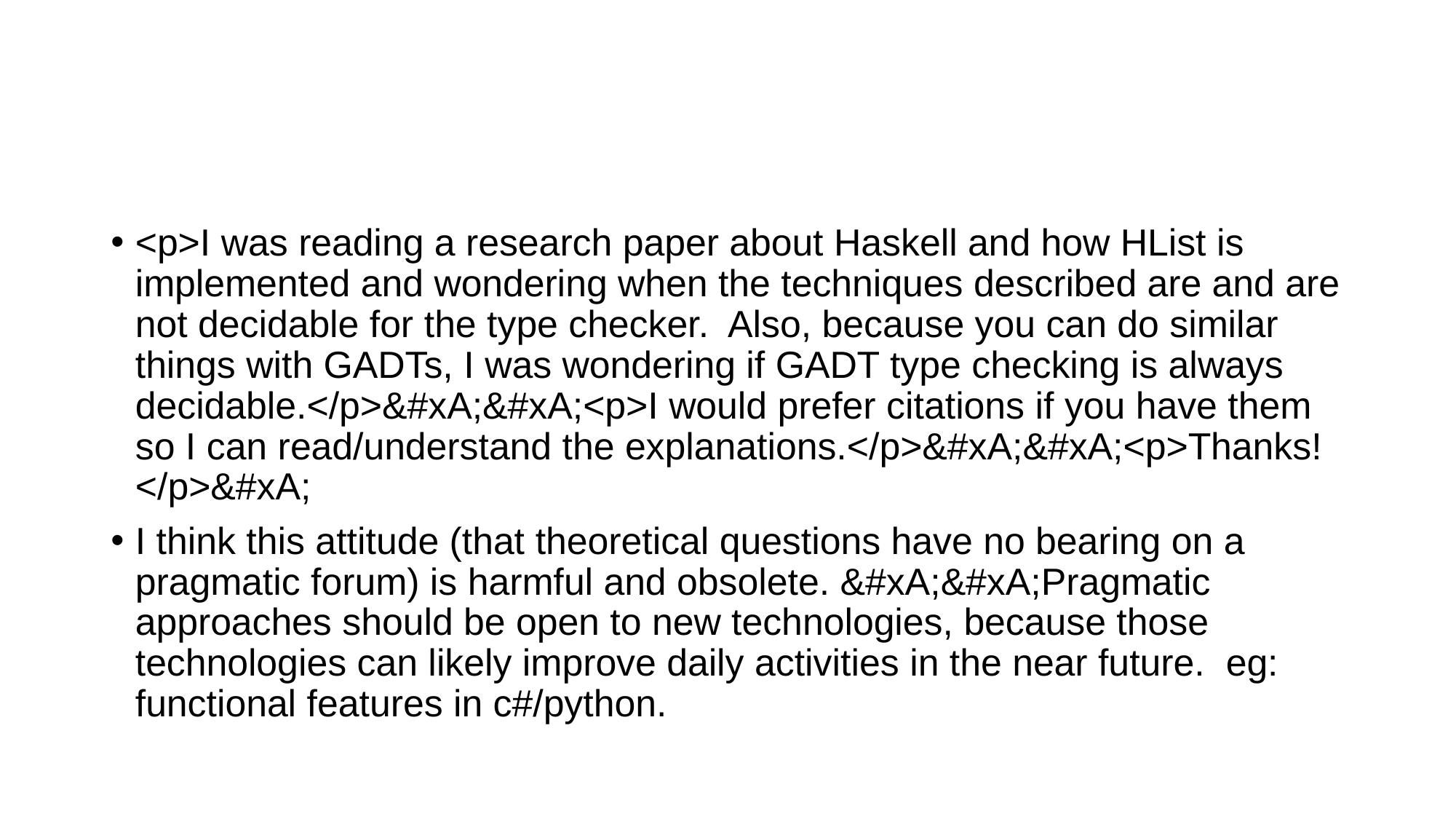

#
<p>I was reading a research paper about Haskell and how HList is implemented and wondering when the techniques described are and are not decidable for the type checker.  Also, because you can do similar things with GADTs, I was wondering if GADT type checking is always decidable.</p>&#xA;&#xA;<p>I would prefer citations if you have them so I can read/understand the explanations.</p>&#xA;&#xA;<p>Thanks!</p>&#xA;
I think this attitude (that theoretical questions have no bearing on a pragmatic forum) is harmful and obsolete. &#xA;&#xA;Pragmatic approaches should be open to new technologies, because those technologies can likely improve daily activities in the near future.  eg: functional features in c#/python.